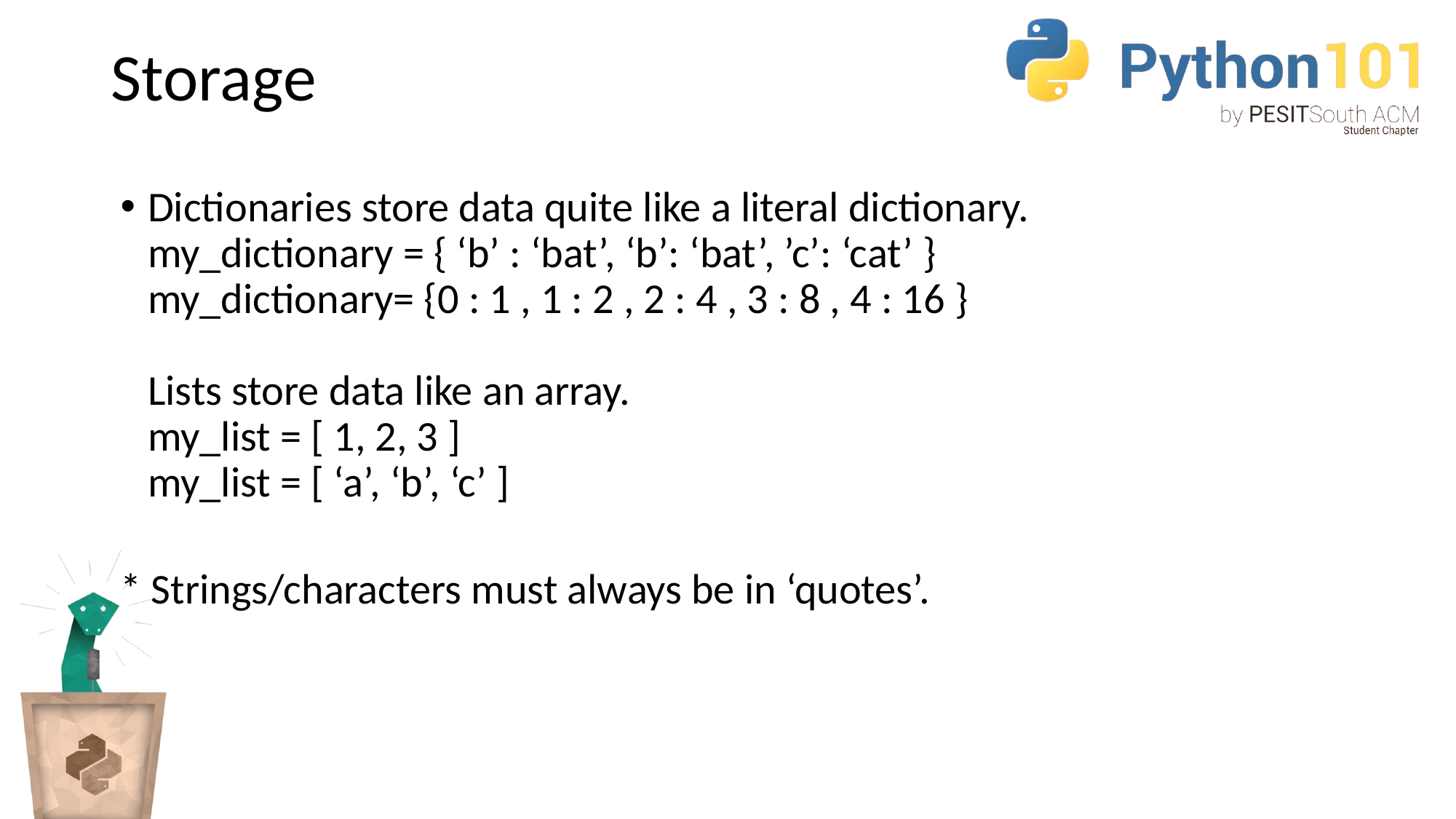

# Storage
Dictionaries store data quite like a literal dictionary.
my_dictionary = { ‘b’ : ‘bat’, ‘b’: ‘bat’, ’c’: ‘cat’ }
my_dictionary= {0 : 1 , 1 : 2 , 2 : 4 , 3 : 8 , 4 : 16 }
Lists store data like an array.
my_list = [ 1, 2, 3 ]
my_list = [ ‘a’, ‘b’, ‘c’ ]
* Strings/characters must always be in ‘quotes’.